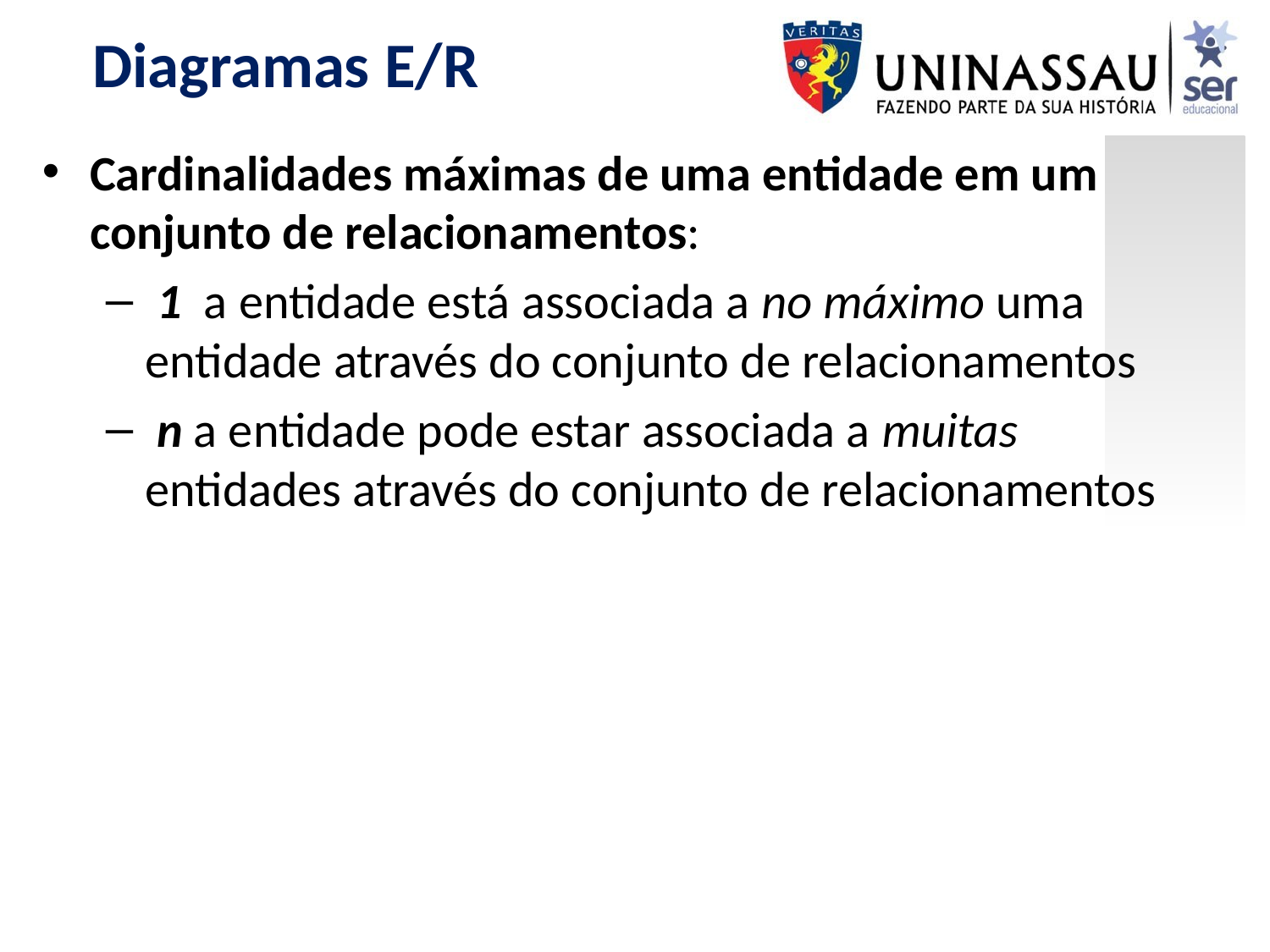

Diagramas E/R
Cardinalidades máximas de uma entidade em um conjunto de relacionamentos:
 1  a entidade está associada a no máximo uma entidade através do conjunto de relacionamentos
 n a entidade pode estar associada a muitas entidades através do conjunto de relacionamentos